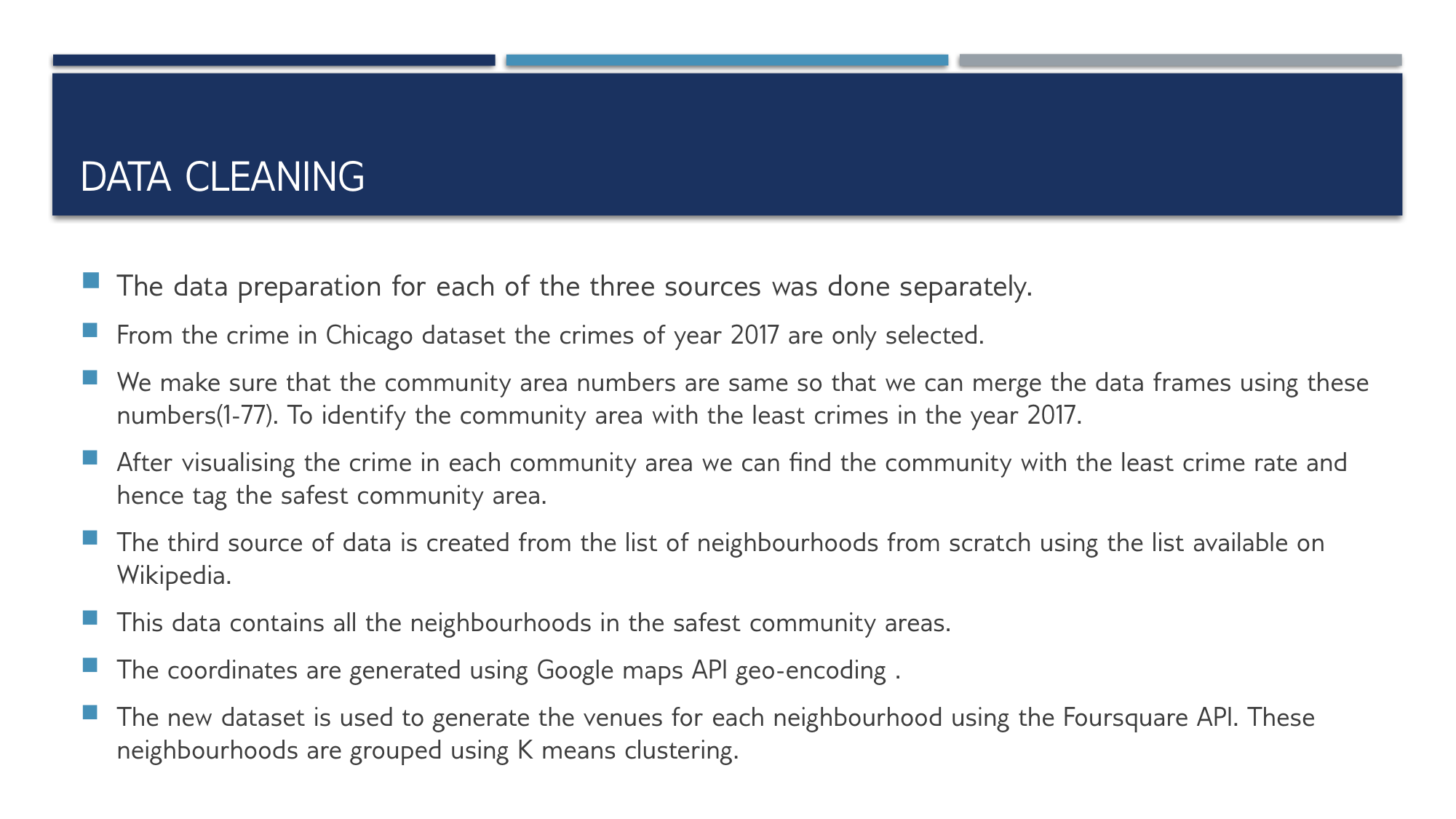

# Data cleaning
The data preparation for each of the three sources was done separately.
From the crime in Chicago dataset the crimes of year 2017 are only selected.
We make sure that the community area numbers are same so that we can merge the data frames using these numbers(1-77). To identify the community area with the least crimes in the year 2017.
After visualising the crime in each community area we can find the community with the least crime rate and hence tag the safest community area.
The third source of data is created from the list of neighbourhoods from scratch using the list available on Wikipedia.
This data contains all the neighbourhoods in the safest community areas.
The coordinates are generated using Google maps API geo-encoding .
The new dataset is used to generate the venues for each neighbourhood using the Foursquare API. These neighbourhoods are grouped using K means clustering.